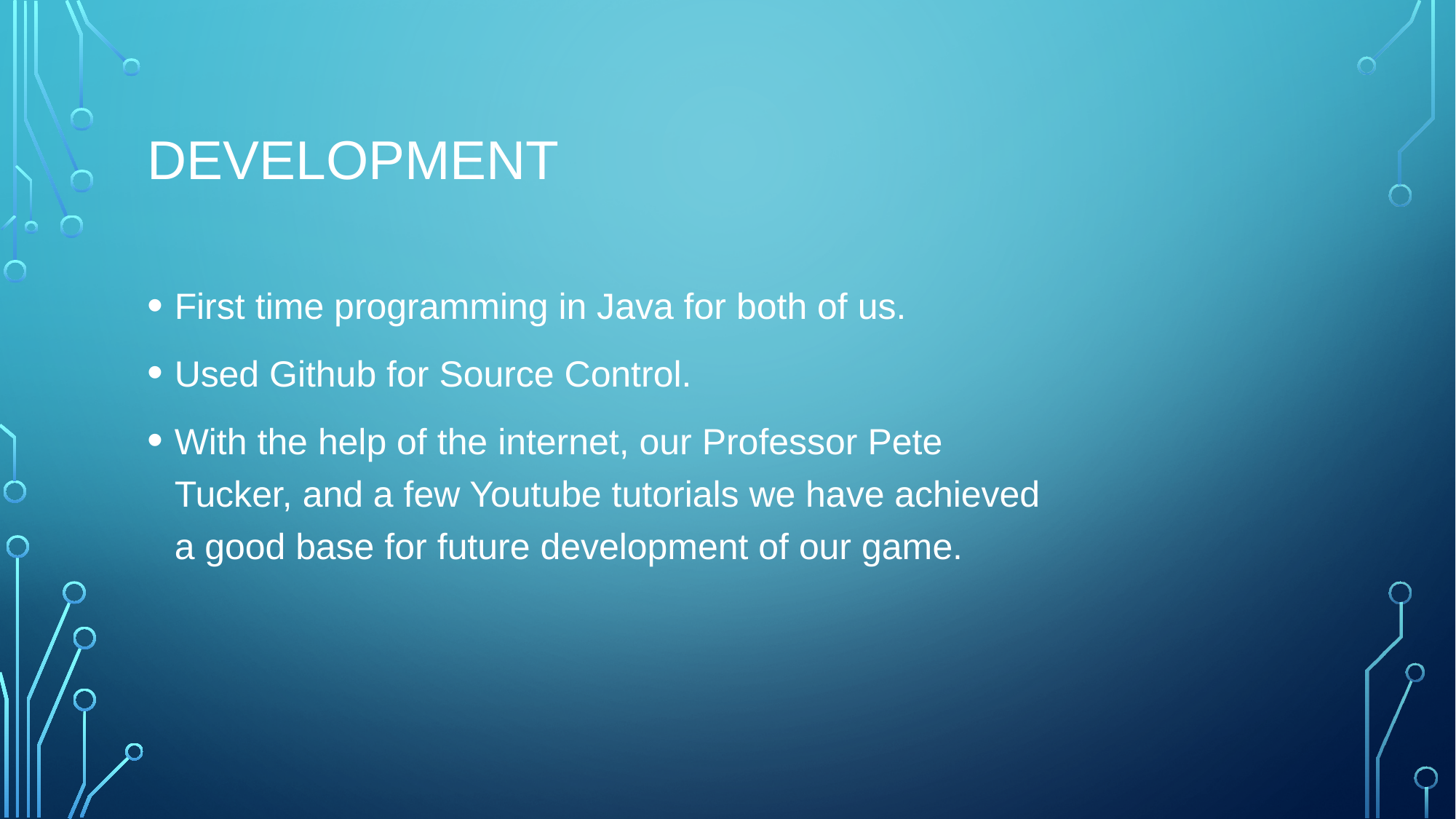

# Development
First time programming in Java for both of us.
Used Github for Source Control.
With the help of the internet, our Professor Pete Tucker, and a few Youtube tutorials we have achieved a good base for future development of our game.